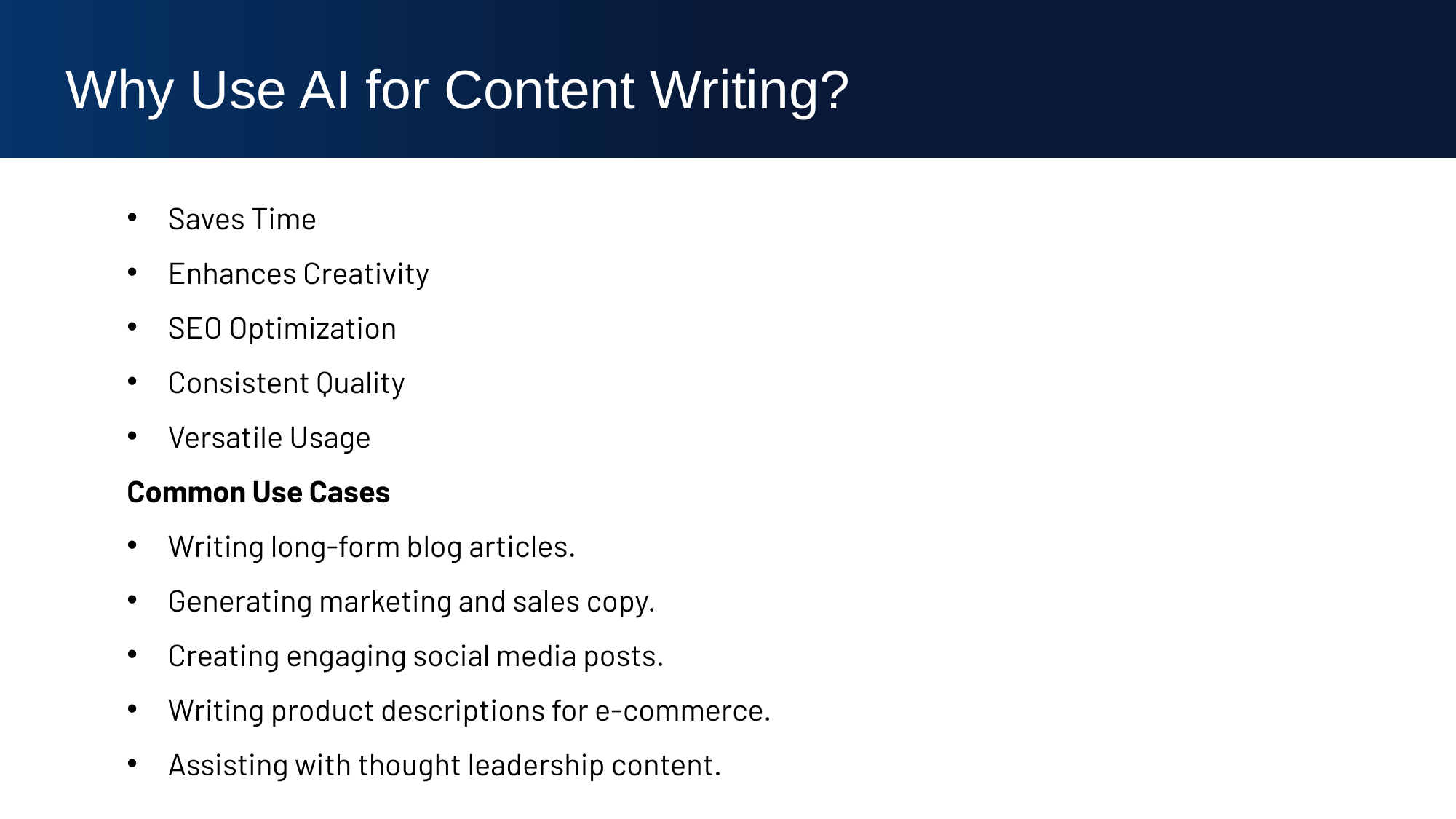

Why Use AI for Content Writing?

Saves Time
Enhances Creativity
SEO Optimization
Consistent Quality
Versatile Usage
Common Use Cases
Writing long-form blog articles.
Generating marketing and sales copy.
Creating engaging social media posts.
Writing product descriptions for e-commerce.
Assisting with thought leadership content.